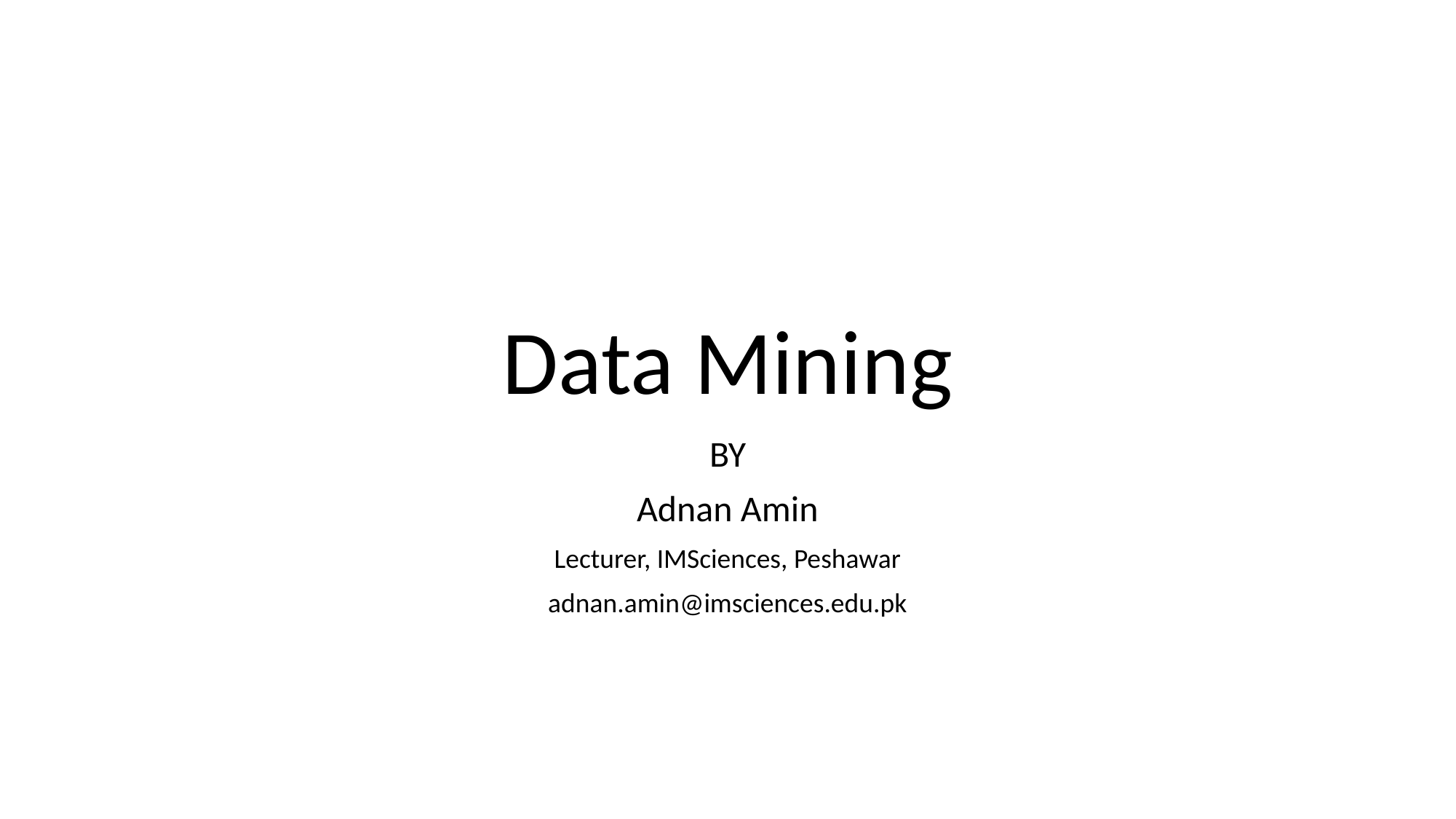

# Data Mining
BY
Adnan Amin
Lecturer, IMSciences, Peshawar
adnan.amin@imsciences.edu.pk